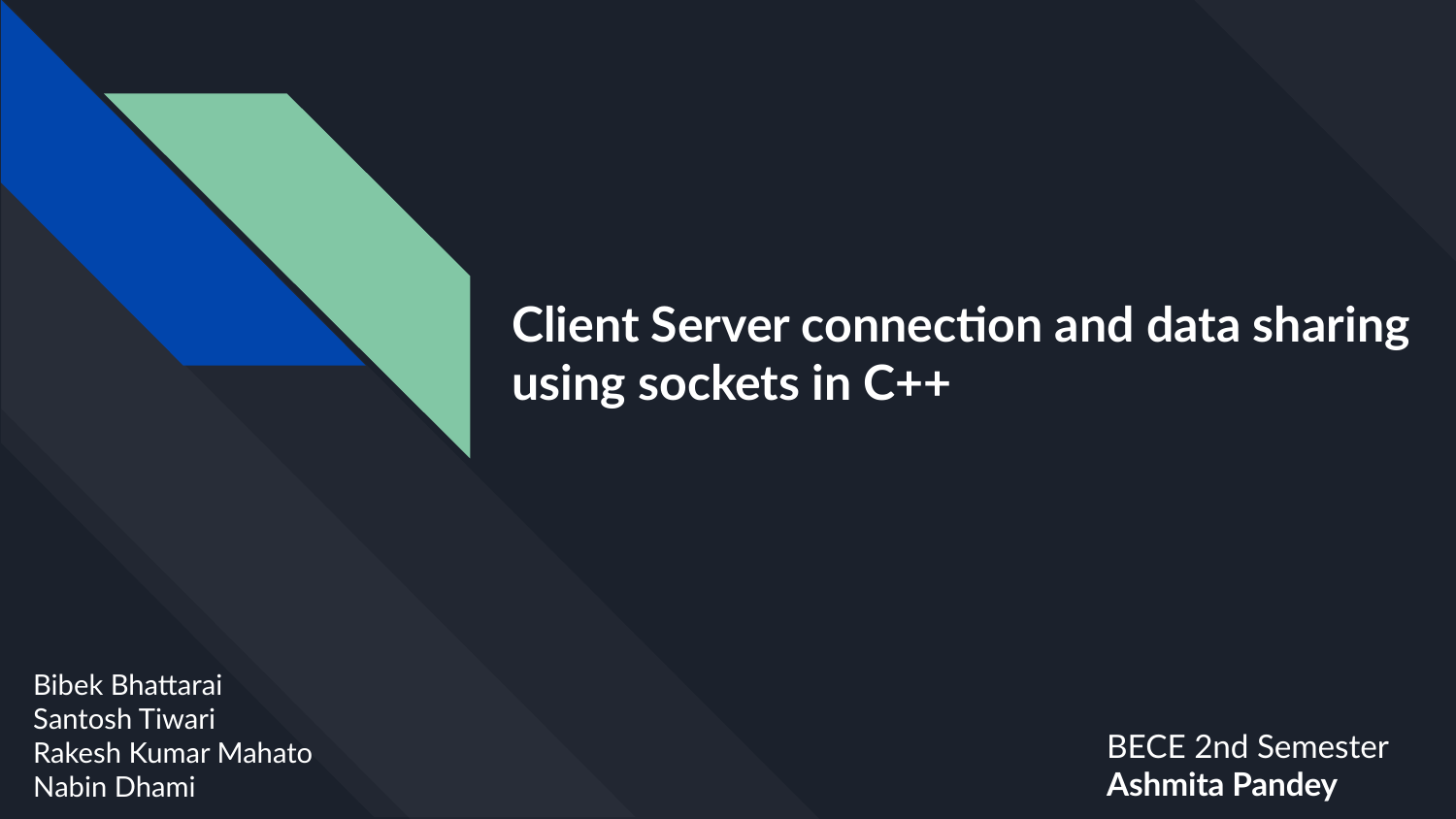

Client Server connection and data sharing using sockets in C++
Bibek Bhattarai
Santosh Tiwari
Rakesh Kumar Mahato
Nabin Dhami
BECE 2nd Semester
Ashmita Pandey